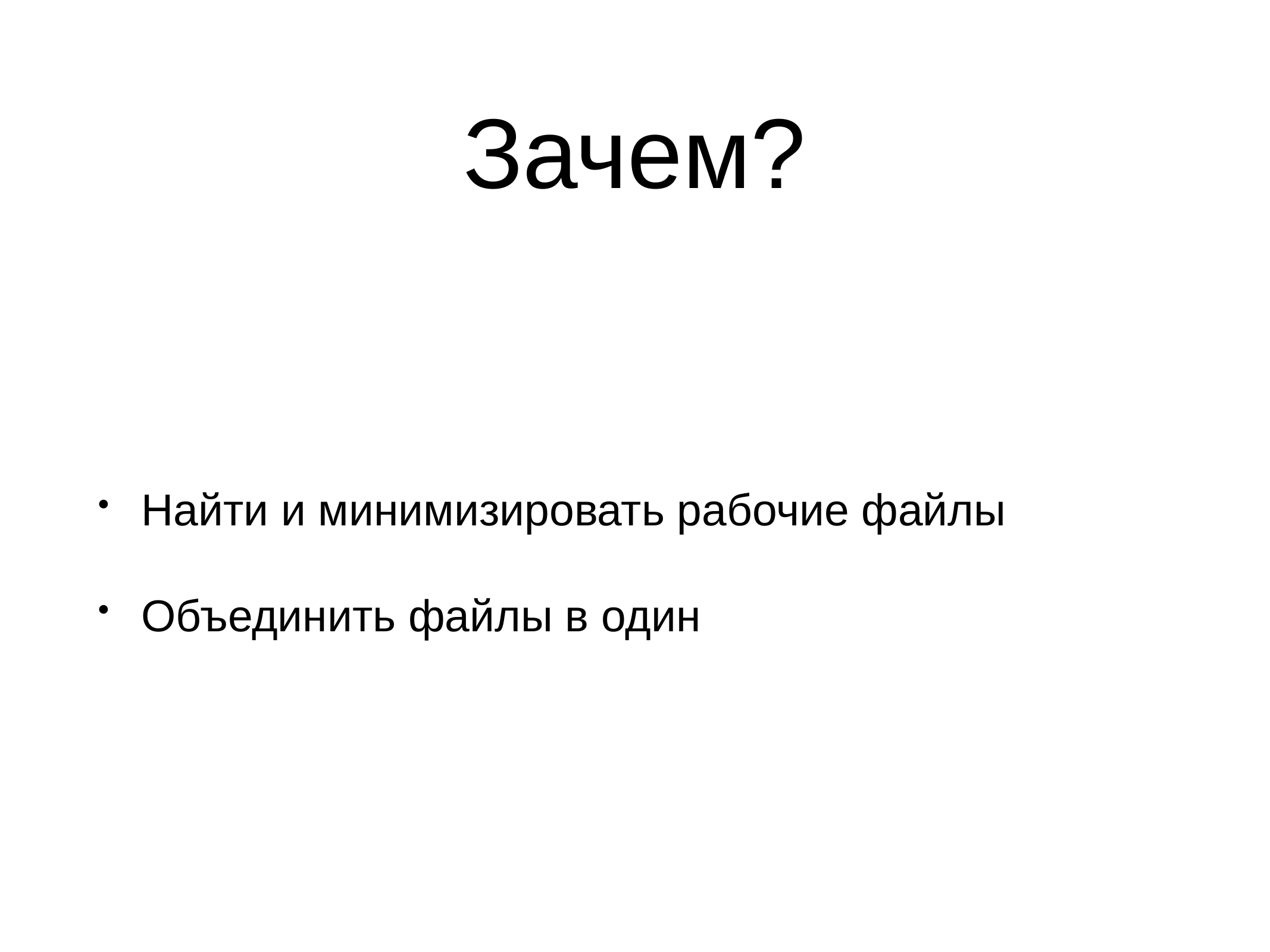

# Зачем?
Найти и минимизировать рабочие файлы
Объединить файлы в один